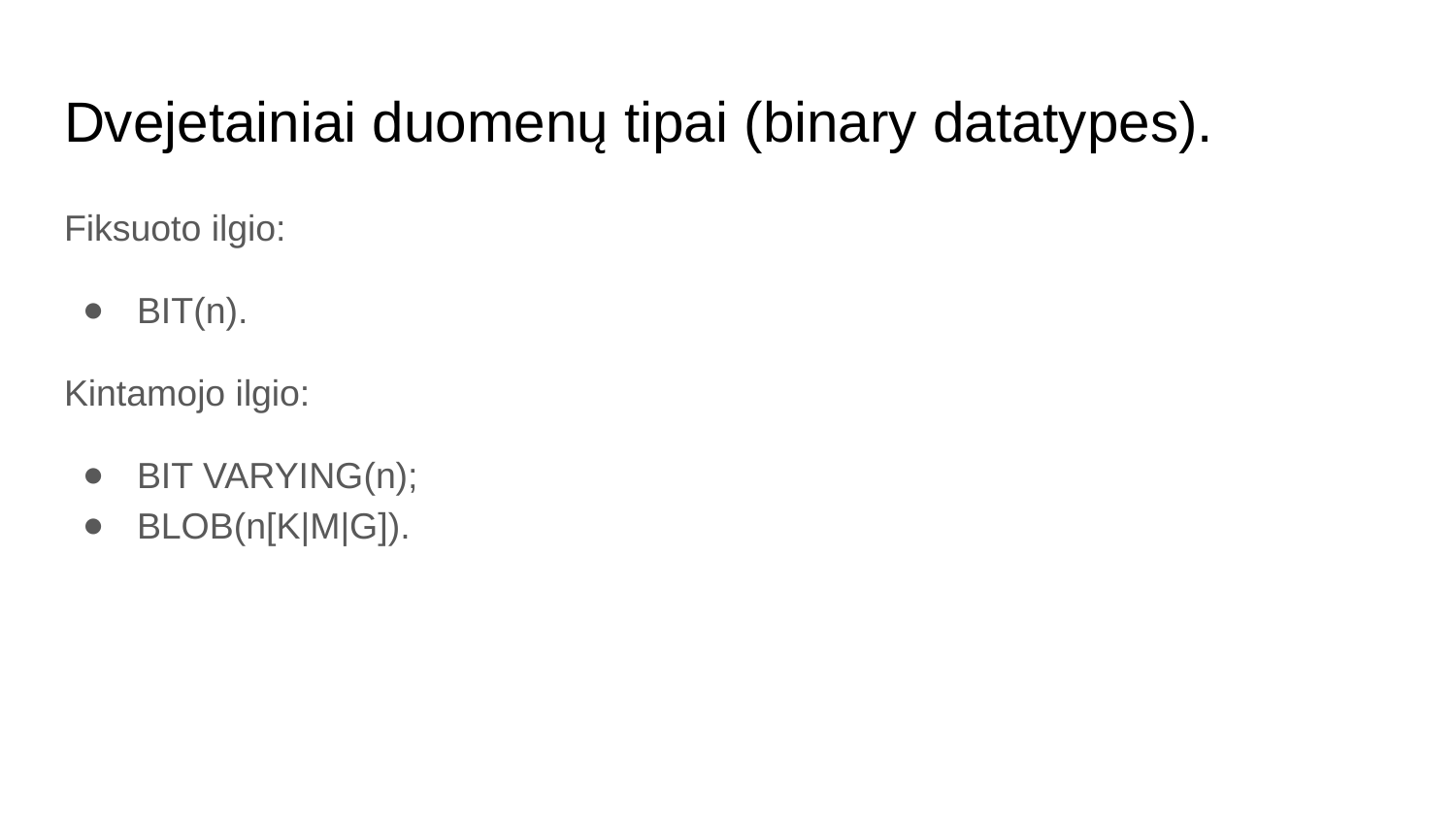

# Dvejetainiai duomenų tipai (binary datatypes).
Fiksuoto ilgio:
BIT(n).
Kintamojo ilgio:
BIT VARYING(n);
BLOB(n[K|M|G]).